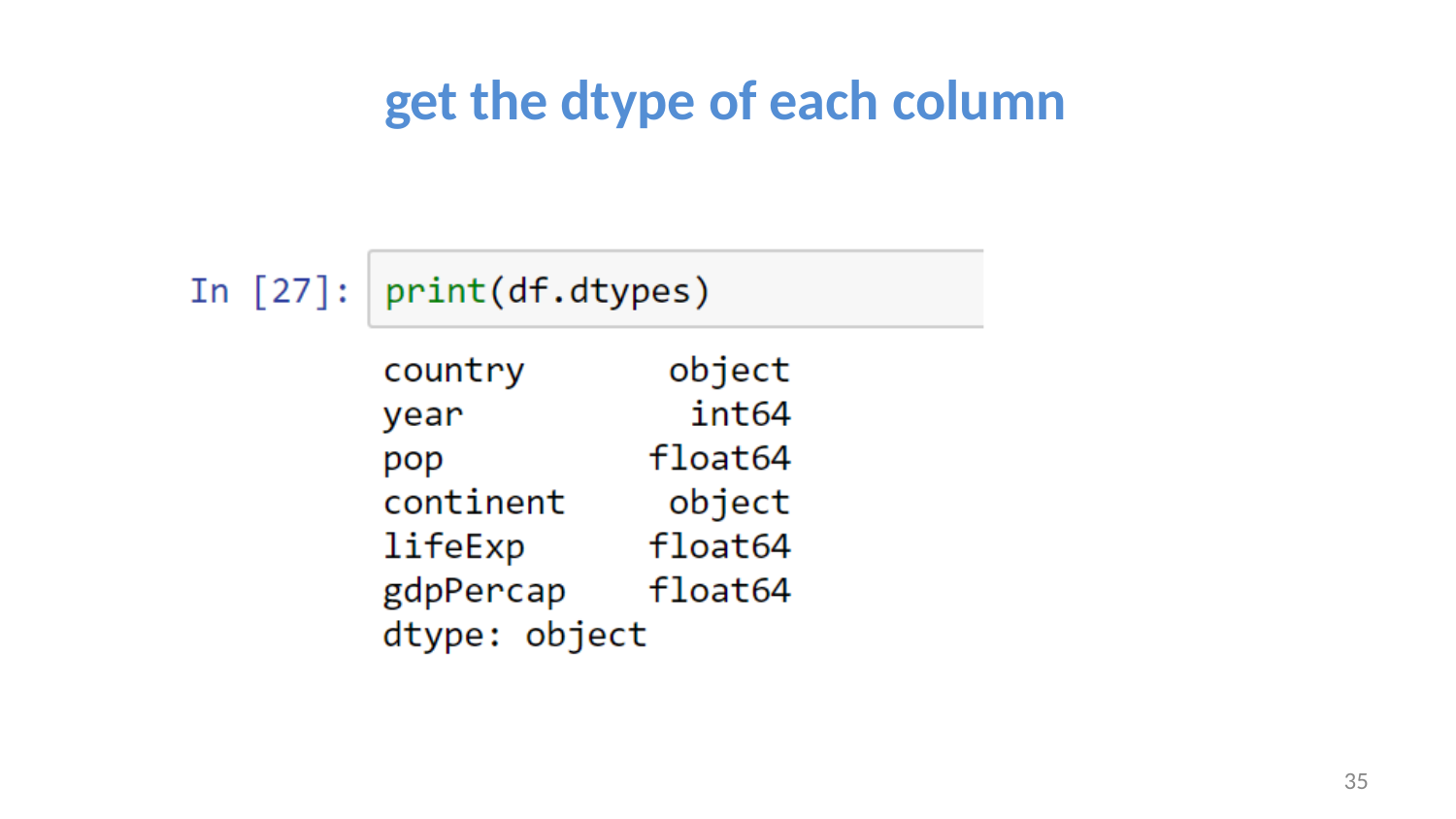

# get the dtype of each column

35